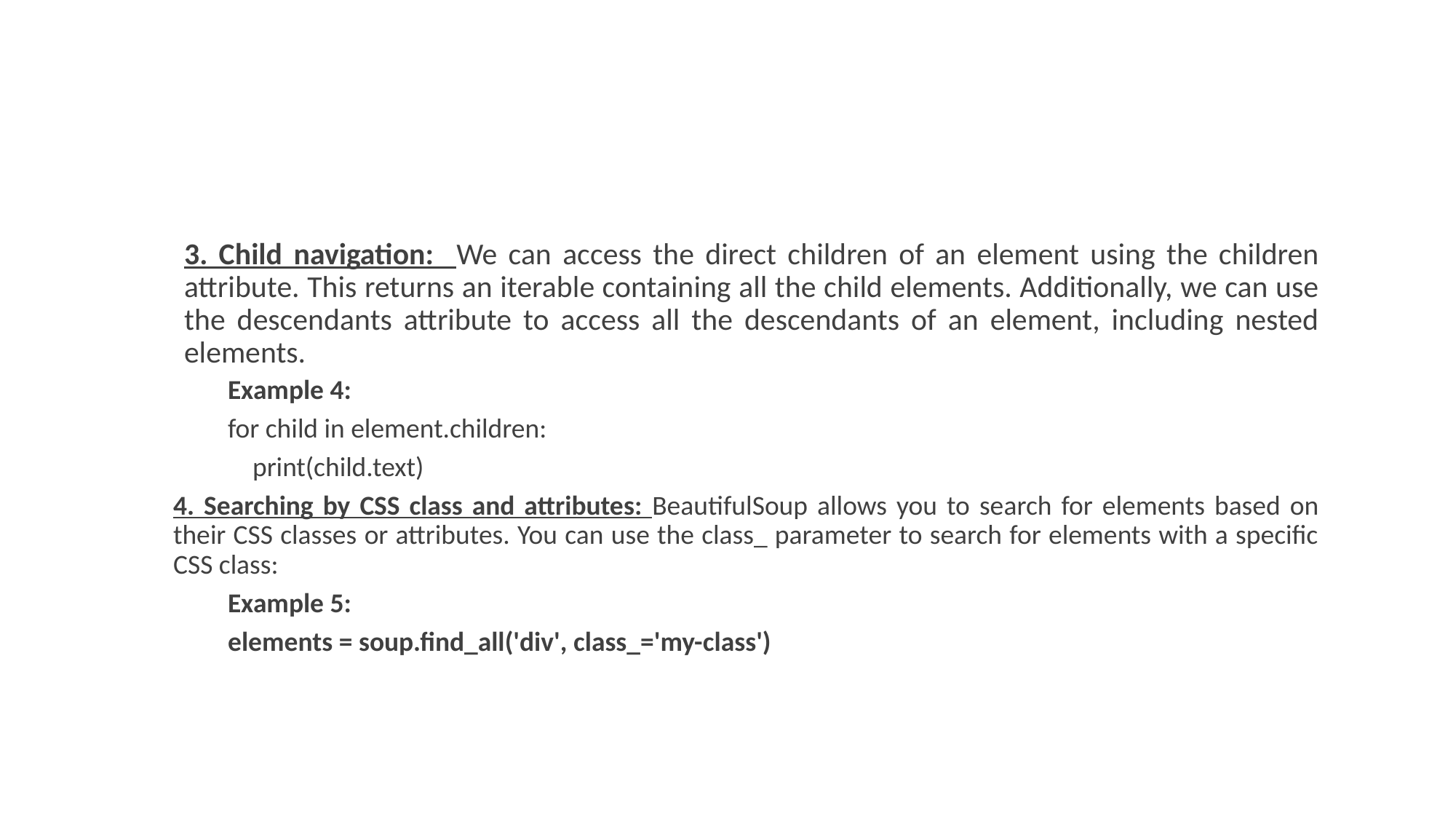

#
3. Child navigation:  We can access the direct children of an element using the children attribute. This returns an iterable containing all the child elements. Additionally, we can use the descendants attribute to access all the descendants of an element, including nested elements.
Example 4:
for child in element.children:
    print(child.text)
4. Searching by CSS class and attributes: BeautifulSoup allows you to search for elements based on their CSS classes or attributes. You can use the class_ parameter to search for elements with a specific CSS class:
Example 5:
elements = soup.find_all('div', class_='my-class')